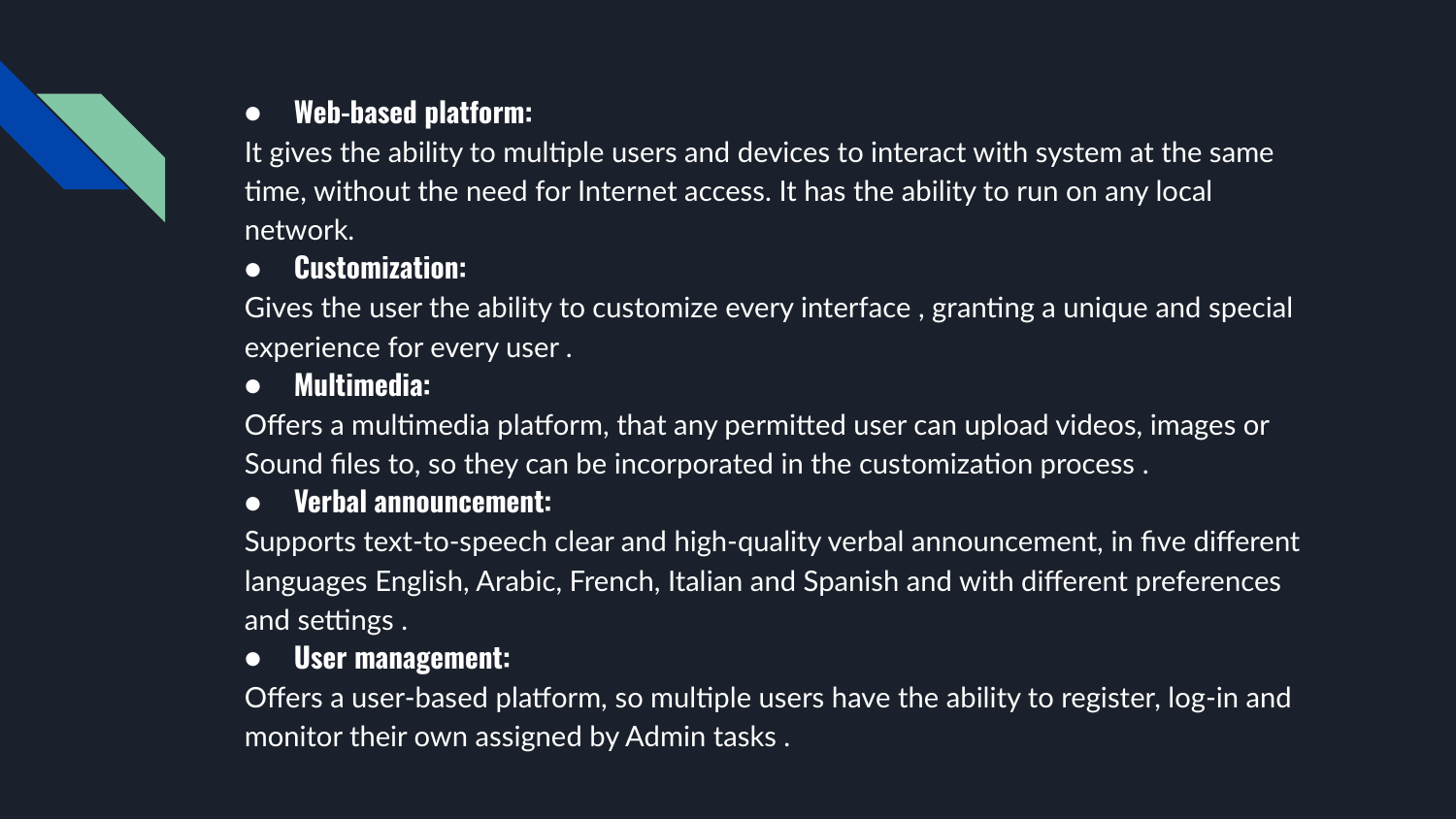

Web-based platform:
It gives the ability to multiple users and devices to interact with system at the same
time, without the need for Internet access. It has the ability to run on any local
network.
Customization:
Gives the user the ability to customize every interface , granting a unique and special
experience for every user .
Multimedia:
Offers a multimedia platform, that any permitted user can upload videos, images or
Sound files to, so they can be incorporated in the customization process .
Verbal announcement:
Supports text-to-speech clear and high-quality verbal announcement, in five different
languages English, Arabic, French, Italian and Spanish and with different preferences
and settings .
User management:
Offers a user-based platform, so multiple users have the ability to register, log-in and
monitor their own assigned by Admin tasks .